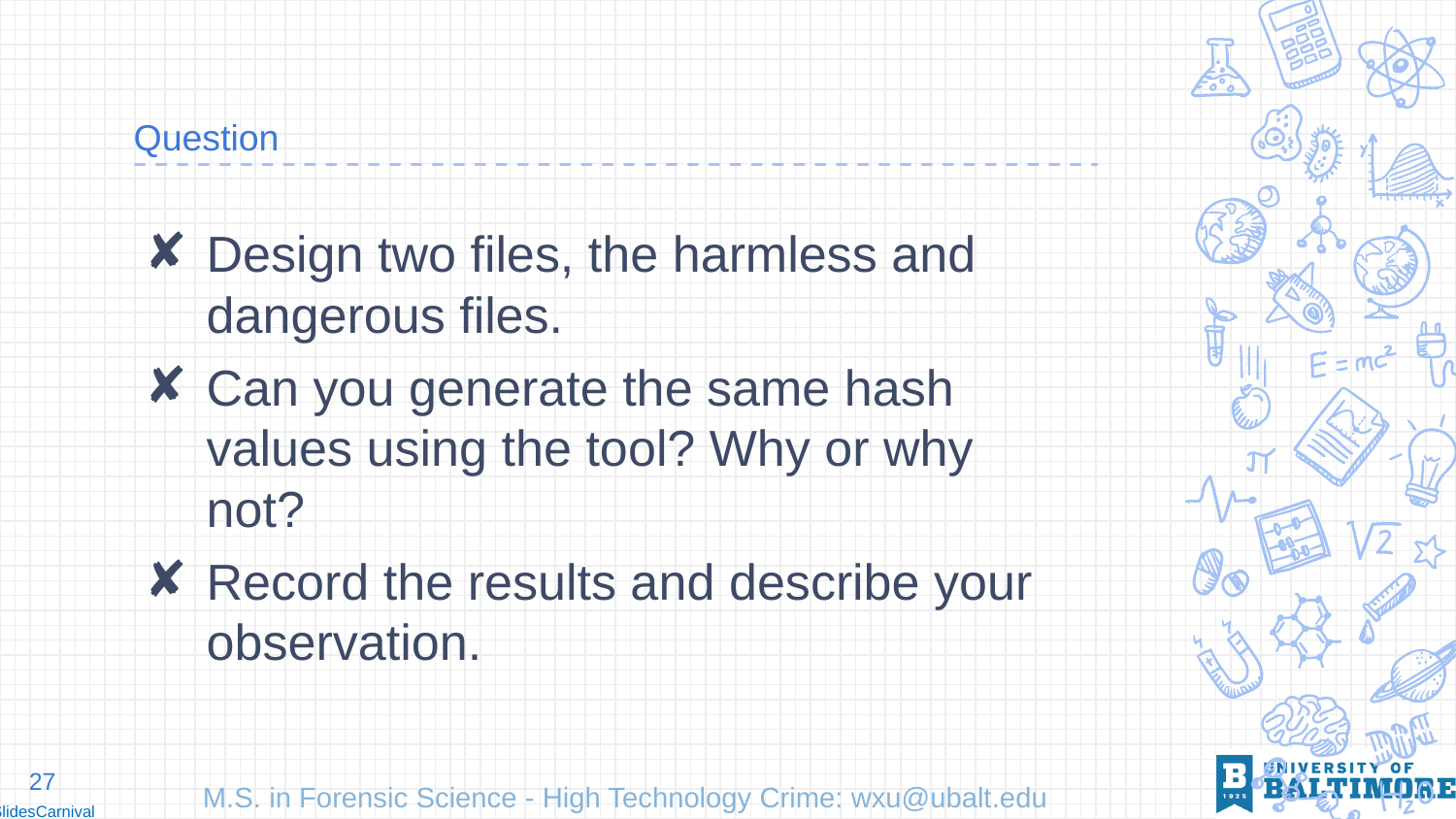

# Question
Design two files, the harmless and dangerous files.
Can you generate the same hash values using the tool? Why or why not?
Record the results and describe your observation.
27